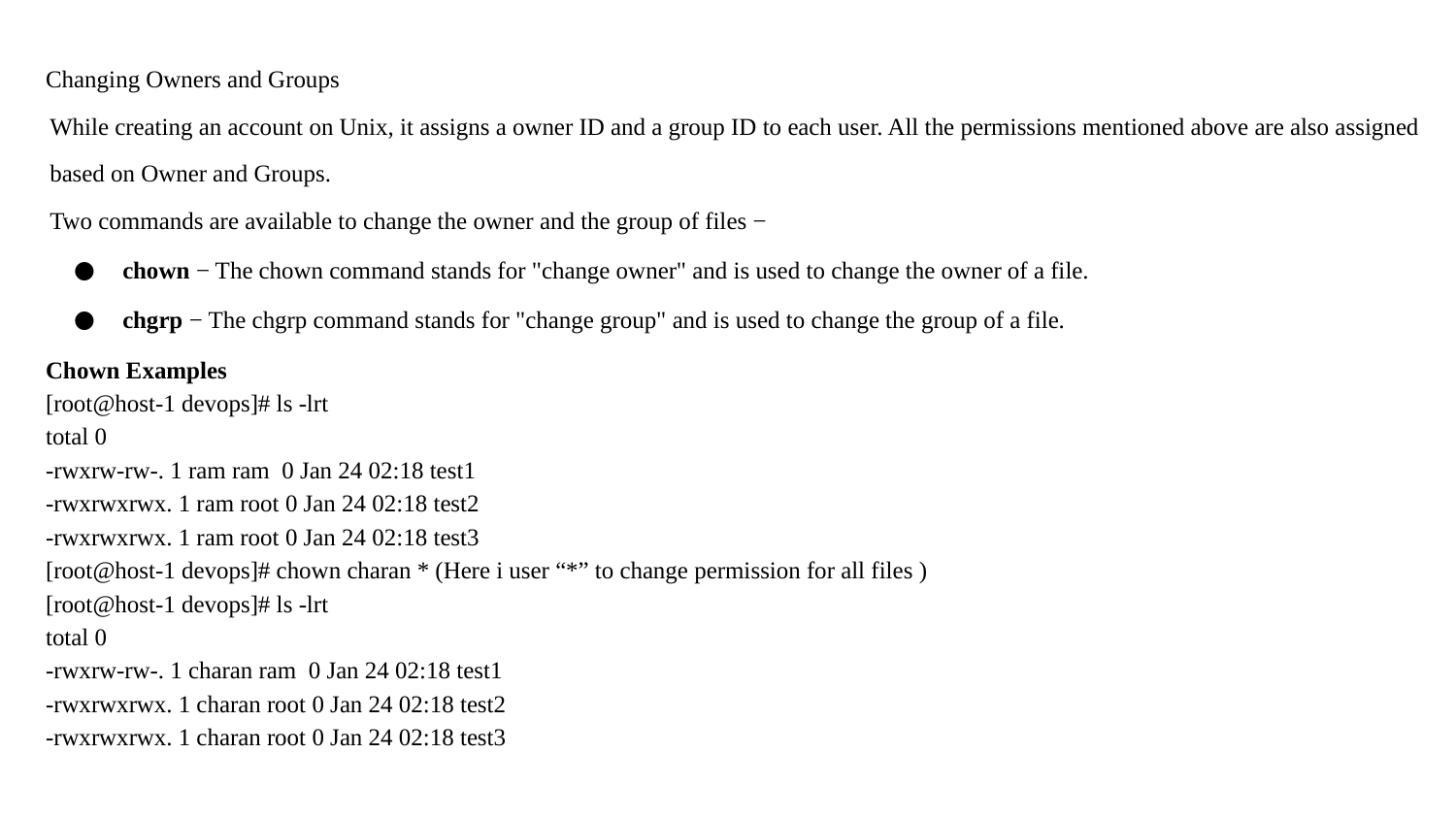

Changing Owners and Groups
While creating an account on Unix, it assigns a owner ID and a group ID to each user. All the permissions mentioned above are also assigned based on Owner and Groups.
Two commands are available to change the owner and the group of files −
chown − The chown command stands for "change owner" and is used to change the owner of a file.
chgrp − The chgrp command stands for "change group" and is used to change the group of a file.
Chown Examples
[root@host-1 devops]# ls -lrt
total 0
-rwxrw-rw-. 1 ram ram  0 Jan 24 02:18 test1
-rwxrwxrwx. 1 ram root 0 Jan 24 02:18 test2
-rwxrwxrwx. 1 ram root 0 Jan 24 02:18 test3
[root@host-1 devops]# chown charan * (Here i user “*” to change permission for all files )
[root@host-1 devops]# ls -lrt
total 0
-rwxrw-rw-. 1 charan ram  0 Jan 24 02:18 test1
-rwxrwxrwx. 1 charan root 0 Jan 24 02:18 test2
-rwxrwxrwx. 1 charan root 0 Jan 24 02:18 test3